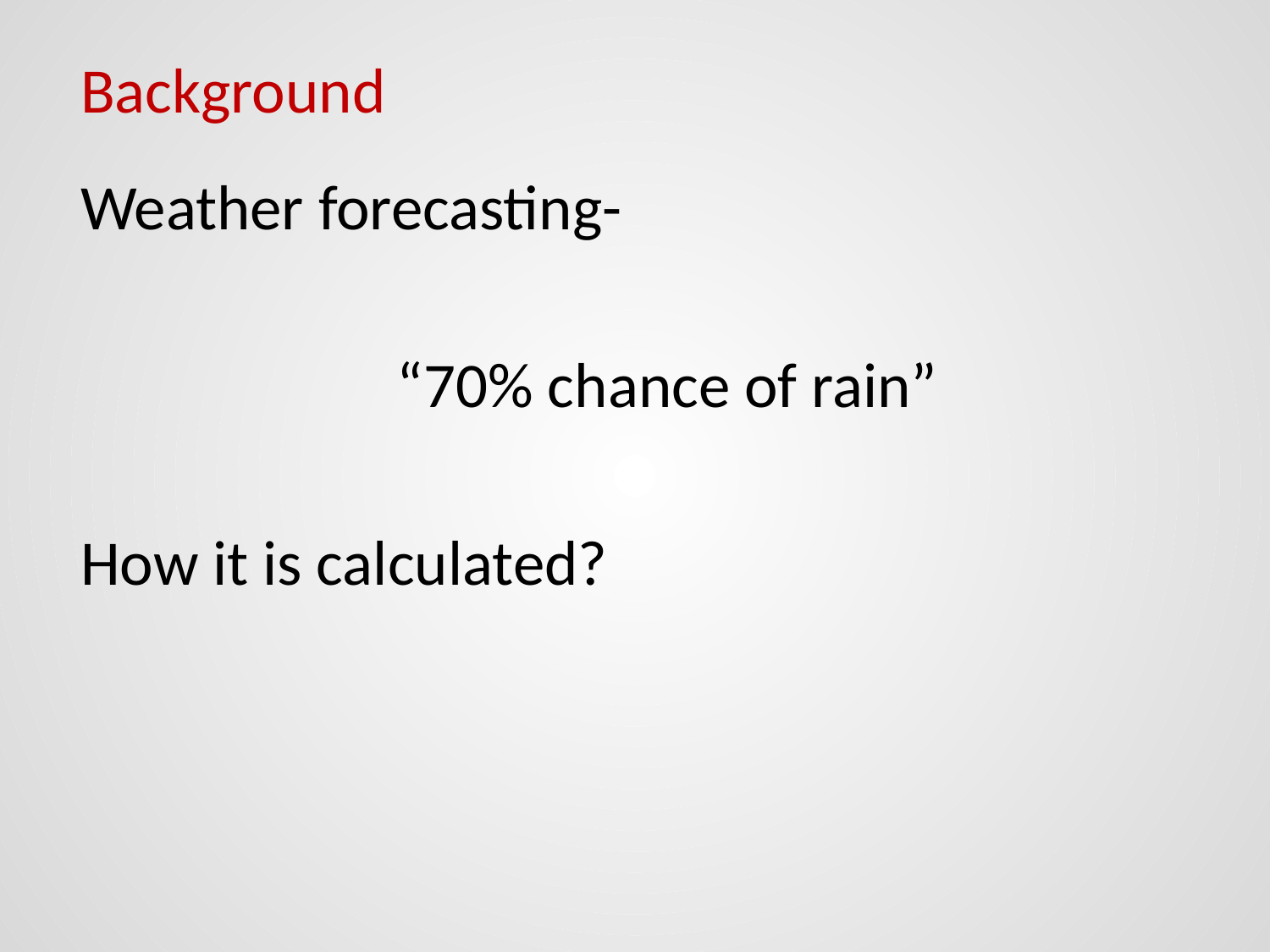

# Background
Weather forecasting-

                      “70% chance of rain”

How it is calculated?